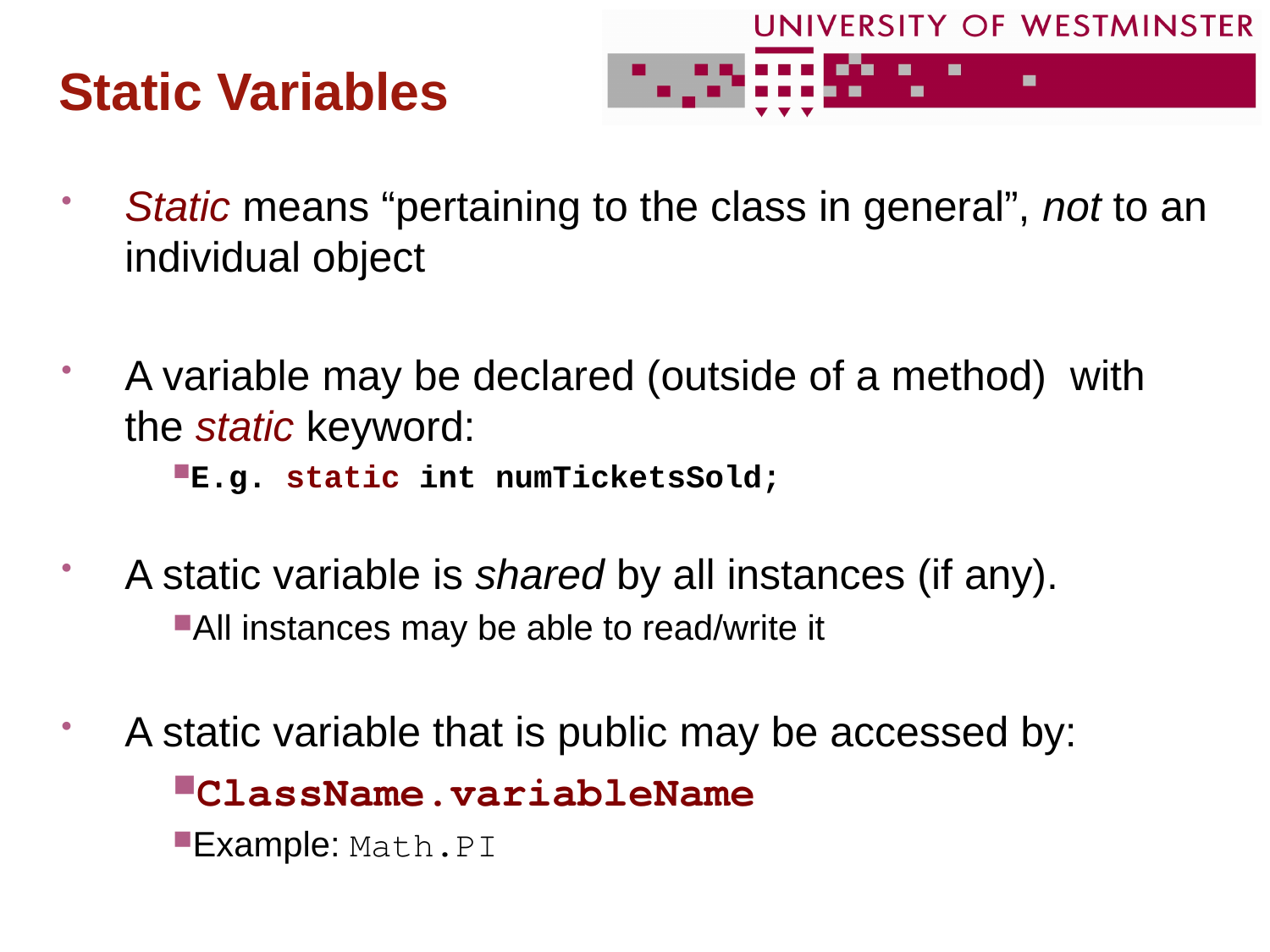

# Static Variables
Static means “pertaining to the class in general”, not to an individual object

A variable may be declared (outside of a method)  with the static keyword:
E.g. static int numTicketsSold;

A static variable is shared by all instances (if any).
All instances may be able to read/write it

A static variable that is public may be accessed by:
ClassName.variableName
Example: Math.PI